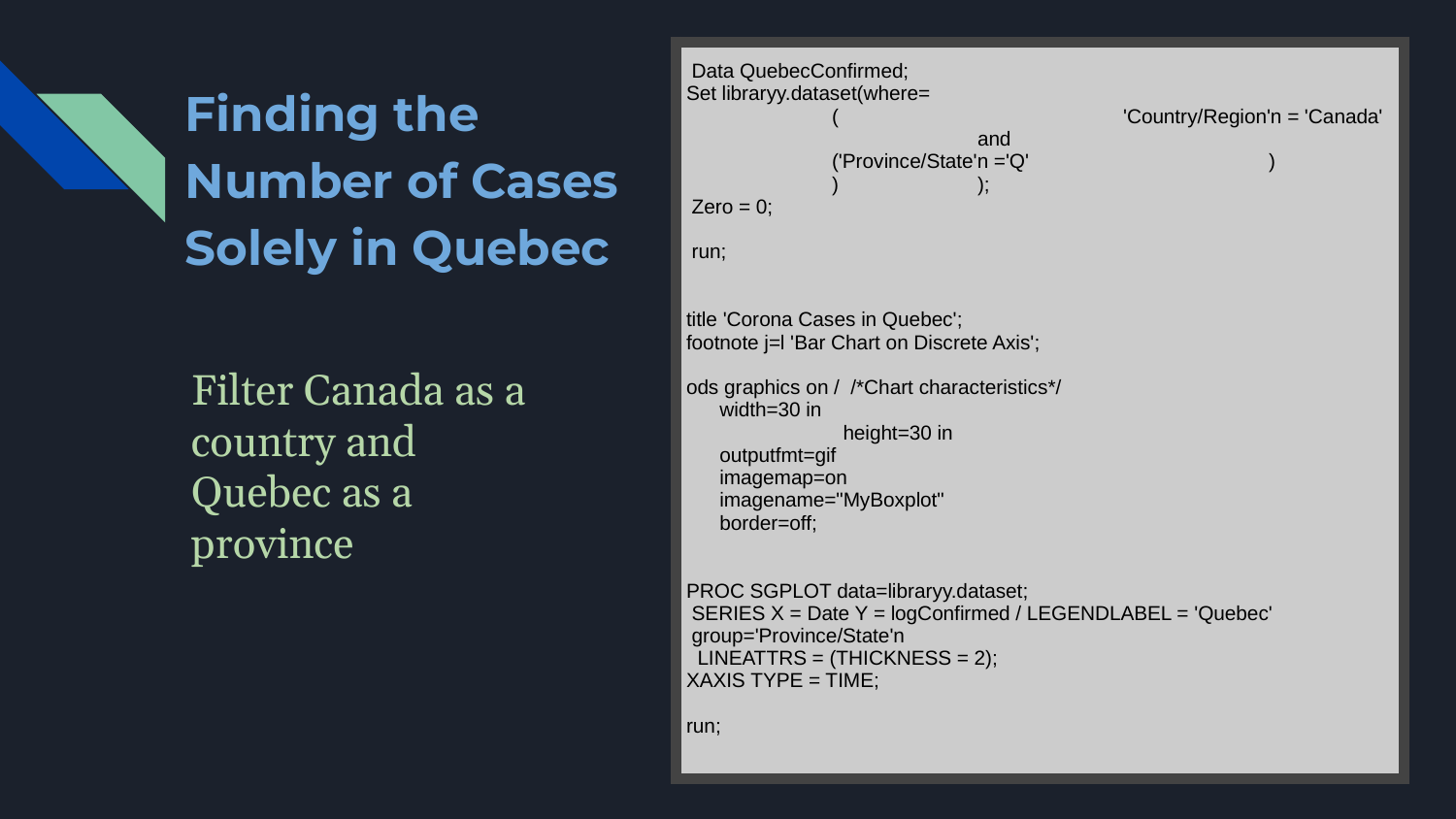

| Data QuebecConfirmed; Set libraryy.dataset(where= ( 'Country/Region'n = 'Canada' and ('Province/State'n ='Q' ) ) ); Zero = 0; run; title 'Corona Cases in Quebec'; footnote j=l 'Bar Chart on Discrete Axis'; ods graphics on / /\*Chart characteristics\*/ width=30 in height=30 in outputfmt=gif imagemap=on imagename="MyBoxplot" border=off; PROC SGPLOT data=libraryy.dataset; SERIES X = Date Y = logConfirmed / LEGENDLABEL = 'Quebec' group='Province/State'n LINEATTRS = (THICKNESS = 2); XAXIS TYPE = TIME; run; |
| --- |
Finding the Number of Cases Solely in Quebec
Filter Canada as a country and Quebec as a province